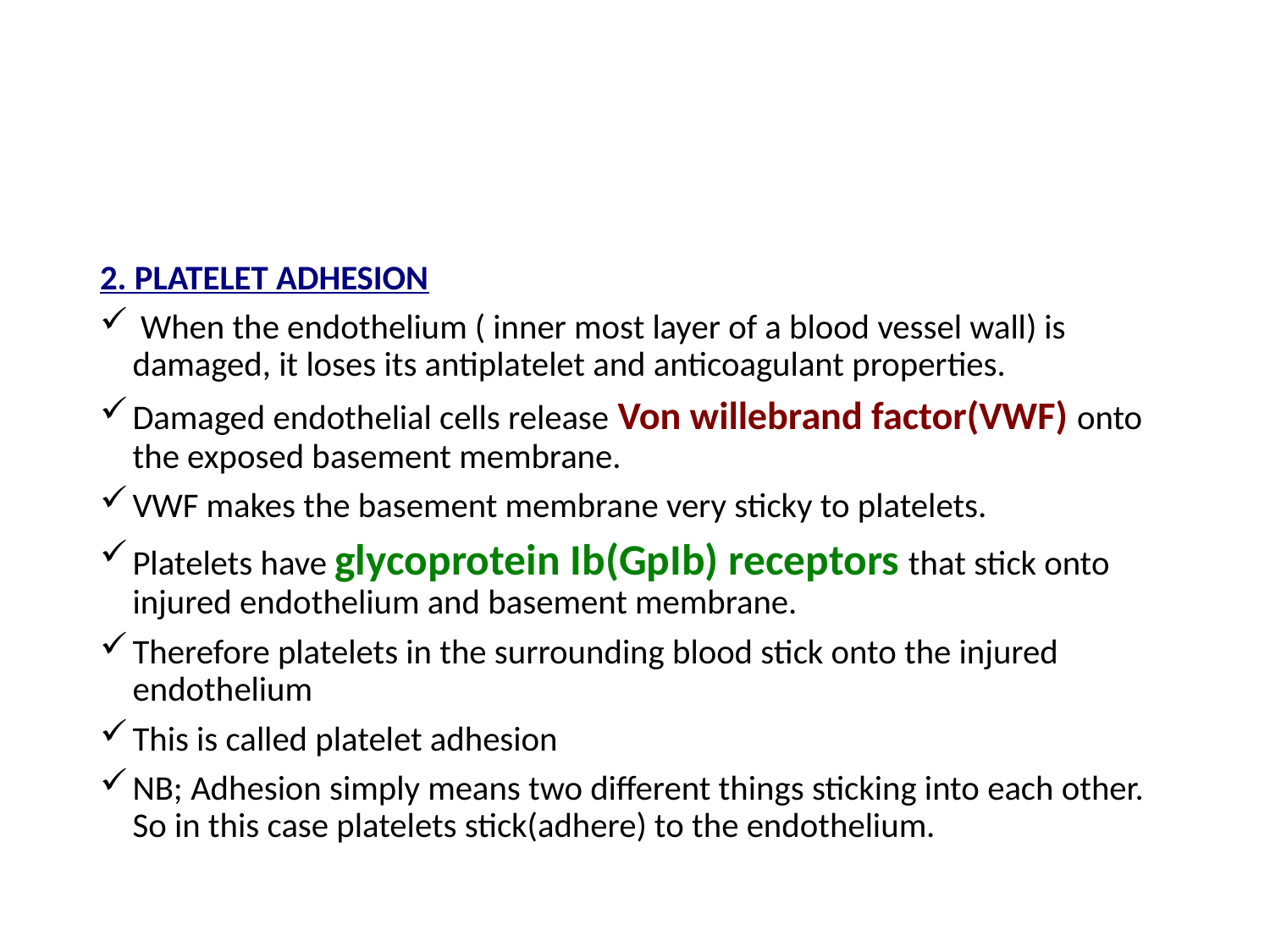

#
2. PLATELET ADHESION
 When the endothelium ( inner most layer of a blood vessel wall) is damaged, it loses its antiplatelet and anticoagulant properties.
Damaged endothelial cells release Von willebrand factor(VWF) onto the exposed basement membrane.
VWF makes the basement membrane very sticky to platelets.
Platelets have glycoprotein Ib(GpIb) receptors that stick onto injured endothelium and basement membrane.
Therefore platelets in the surrounding blood stick onto the injured endothelium
This is called platelet adhesion
NB; Adhesion simply means two different things sticking into each other. So in this case platelets stick(adhere) to the endothelium.